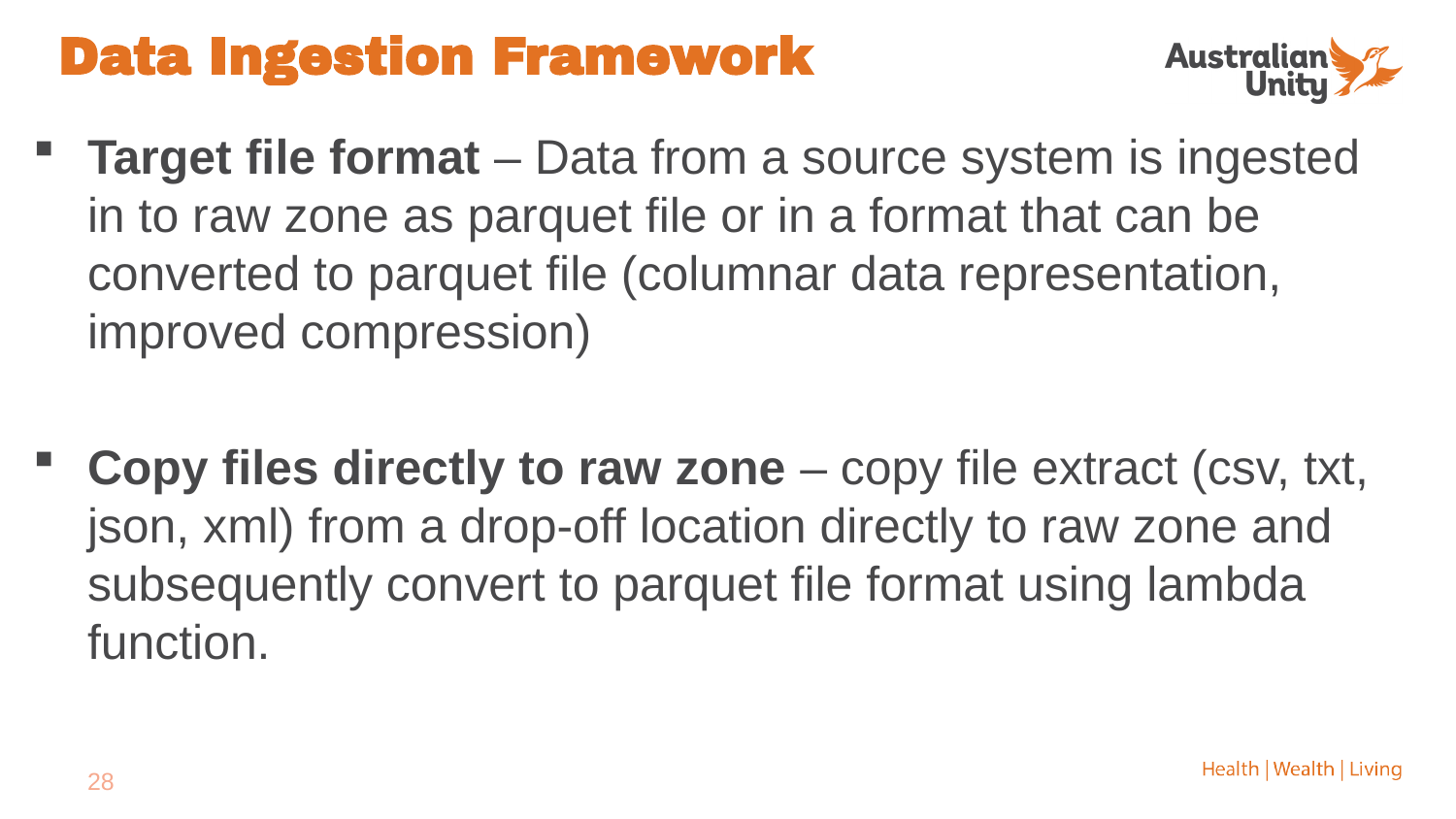

# Data Ingestion Framework
Target file format – Data from a source system is ingested in to raw zone as parquet file or in a format that can be converted to parquet file (columnar data representation, improved compression)

Copy files directly to raw zone – copy file extract (csv, txt, json, xml) from a drop-off location directly to raw zone and subsequently convert to parquet file format using lambda function.

28